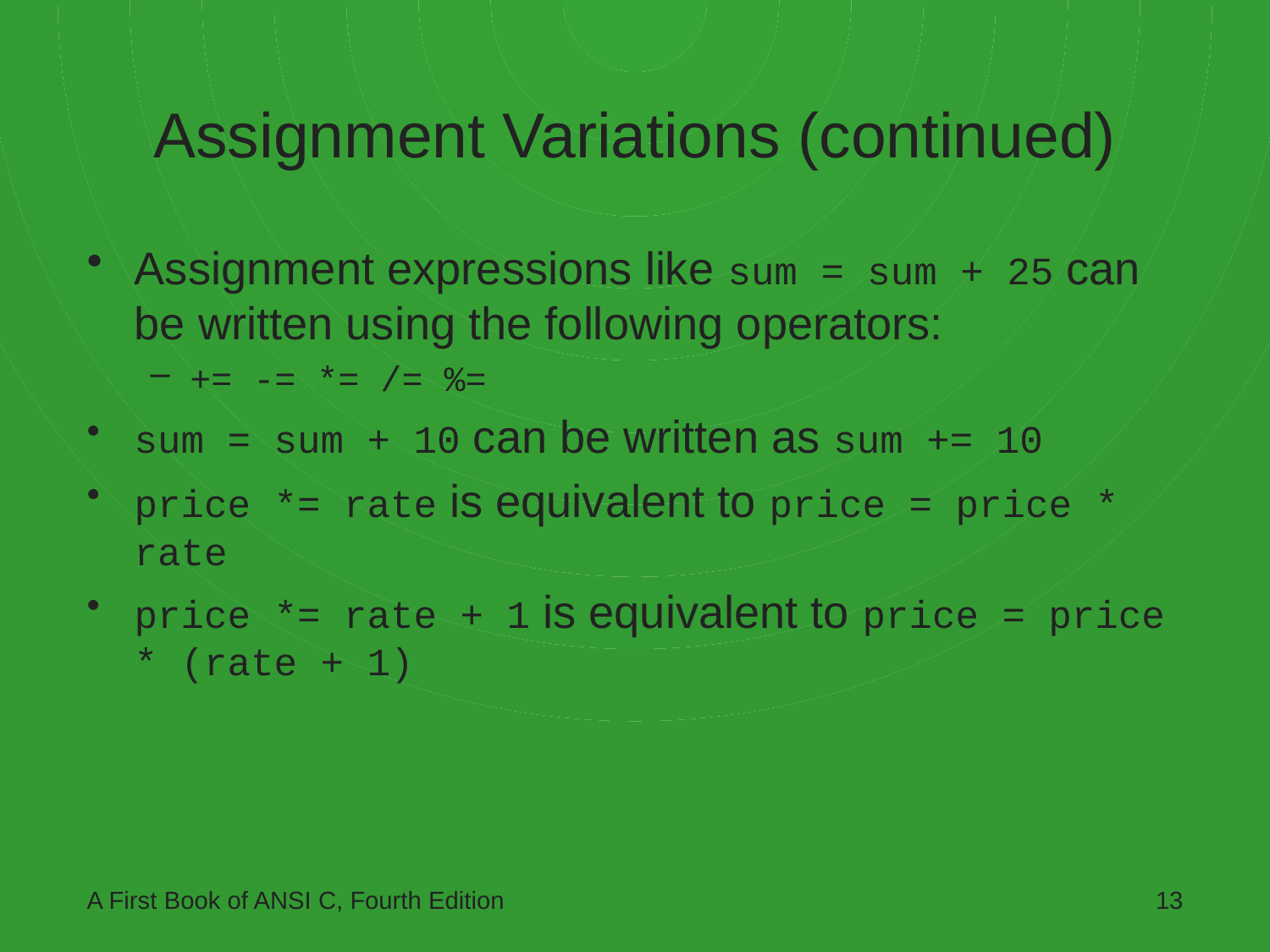

# Assignment Variations (continued)
Assignment expressions like sum = sum + 25 can be written using the following operators:
+= -= *= /= %=
sum = sum + 10 can be written as sum += 10
price *= rate is equivalent to price = price * rate
price *= rate + 1 is equivalent to price = price * (rate + 1)
A First Book of ANSI C, Fourth Edition
13